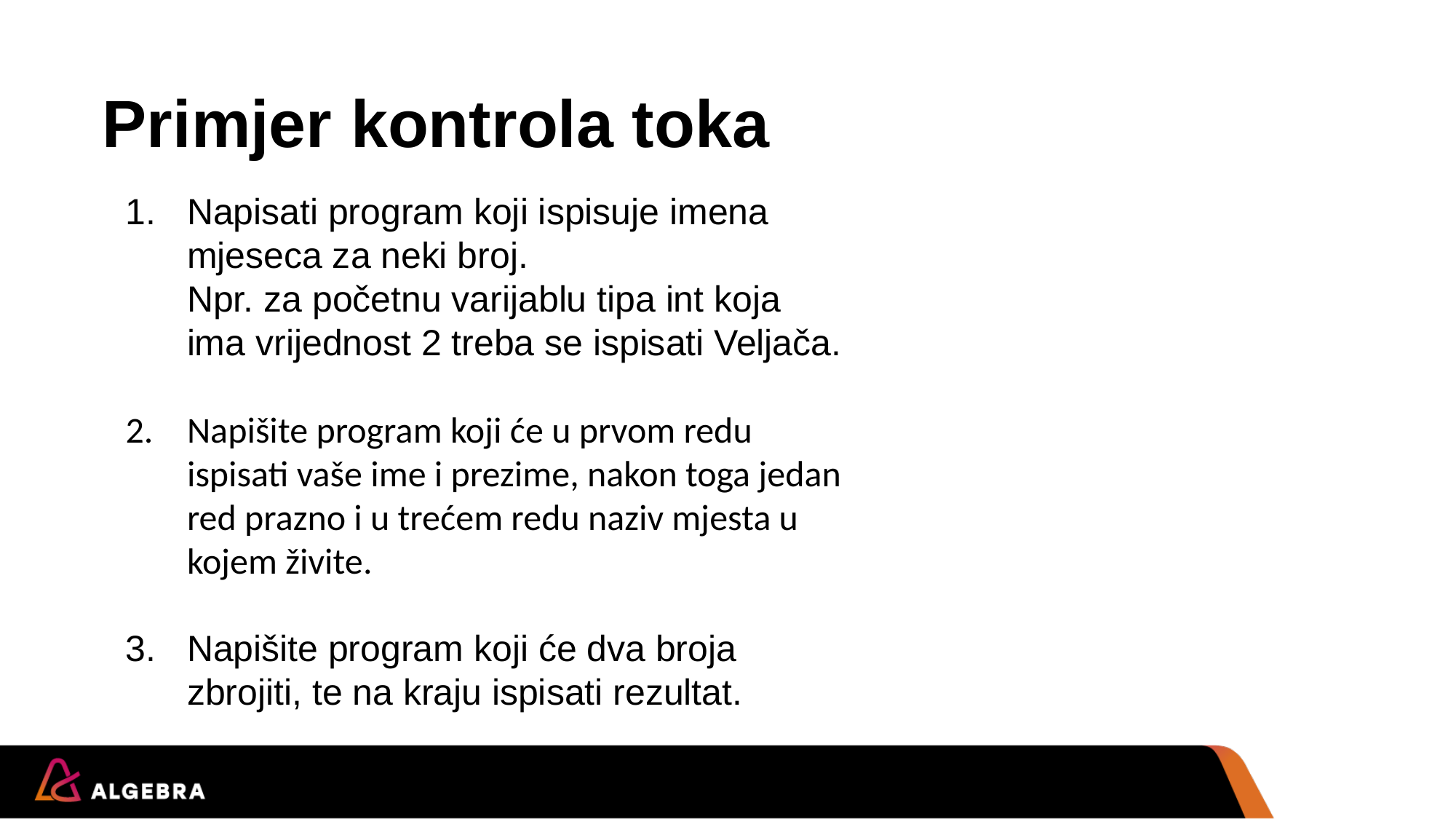

# Primjer kontrola toka
Napisati program koji ispisuje imena mjeseca za neki broj.
Npr. za početnu varijablu tipa int koja ima vrijednost 2 treba se ispisati Veljača.

Napišite program koji će u prvom redu ispisati vaše ime i prezime, nakon toga jedan red prazno i u trećem redu naziv mjesta u kojem živite.

Napišite program koji će dva broja zbrojiti, te na kraju ispisati rezultat.